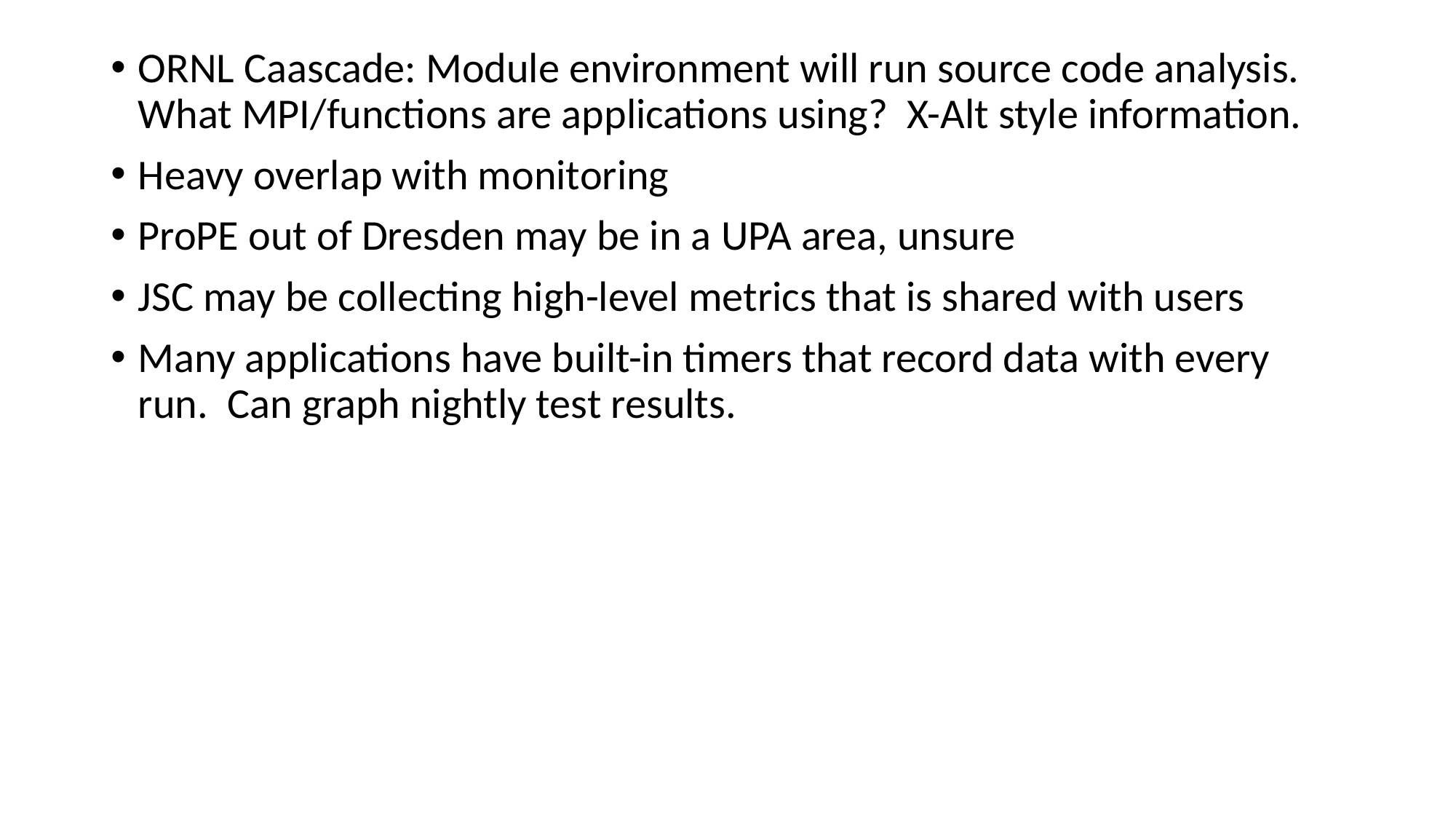

ORNL Caascade: Module environment will run source code analysis.  What MPI/functions are applications using?  X-Alt style information.
Heavy overlap with monitoring
ProPE out of Dresden may be in a UPA area, unsure
JSC may be collecting high-level metrics that is shared with users
Many applications have built-in timers that record data with every run.  Can graph nightly test results.